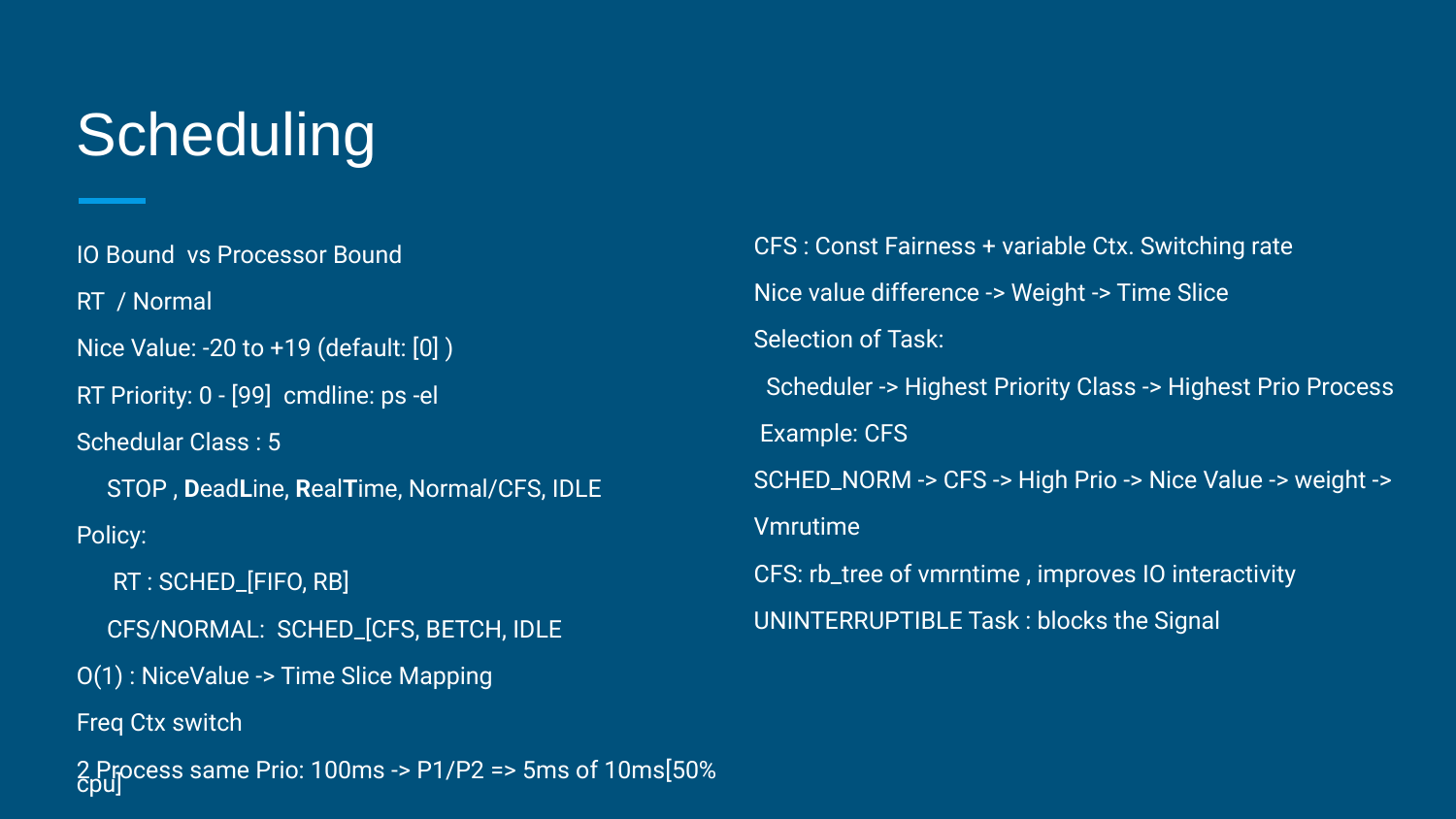

# Scheduling
CFS : Const Fairness + variable Ctx. Switching rate
Nice value difference -> Weight -> Time Slice
Selection of Task:
  Scheduler -> Highest Priority Class -> Highest Prio Process
 Example: CFS
SCHED_NORM -> CFS -> High Prio -> Nice Value -> weight ->
Vmrutime
CFS: rb_tree of vmrntime , improves IO interactivity
UNINTERRUPTIBLE Task : blocks the Signal

IO Bound  vs Processor Bound
RT  / Normal
Nice Value: -20 to +19 (default: [0] )
RT Priority: 0 - [99]  cmdline: ps -el
Schedular Class : 5
     STOP , DeadLine, RealTime, Normal/CFS, IDLE
Policy:
      RT : SCHED_[FIFO, RB]
     CFS/NORMAL:  SCHED_[CFS, BETCH, IDLE
O(1) : NiceValue -> Time Slice Mapping
Freq Ctx switch
2 Process same Prio: 100ms -> P1/P2 => 5ms of 10ms[50% cpu]